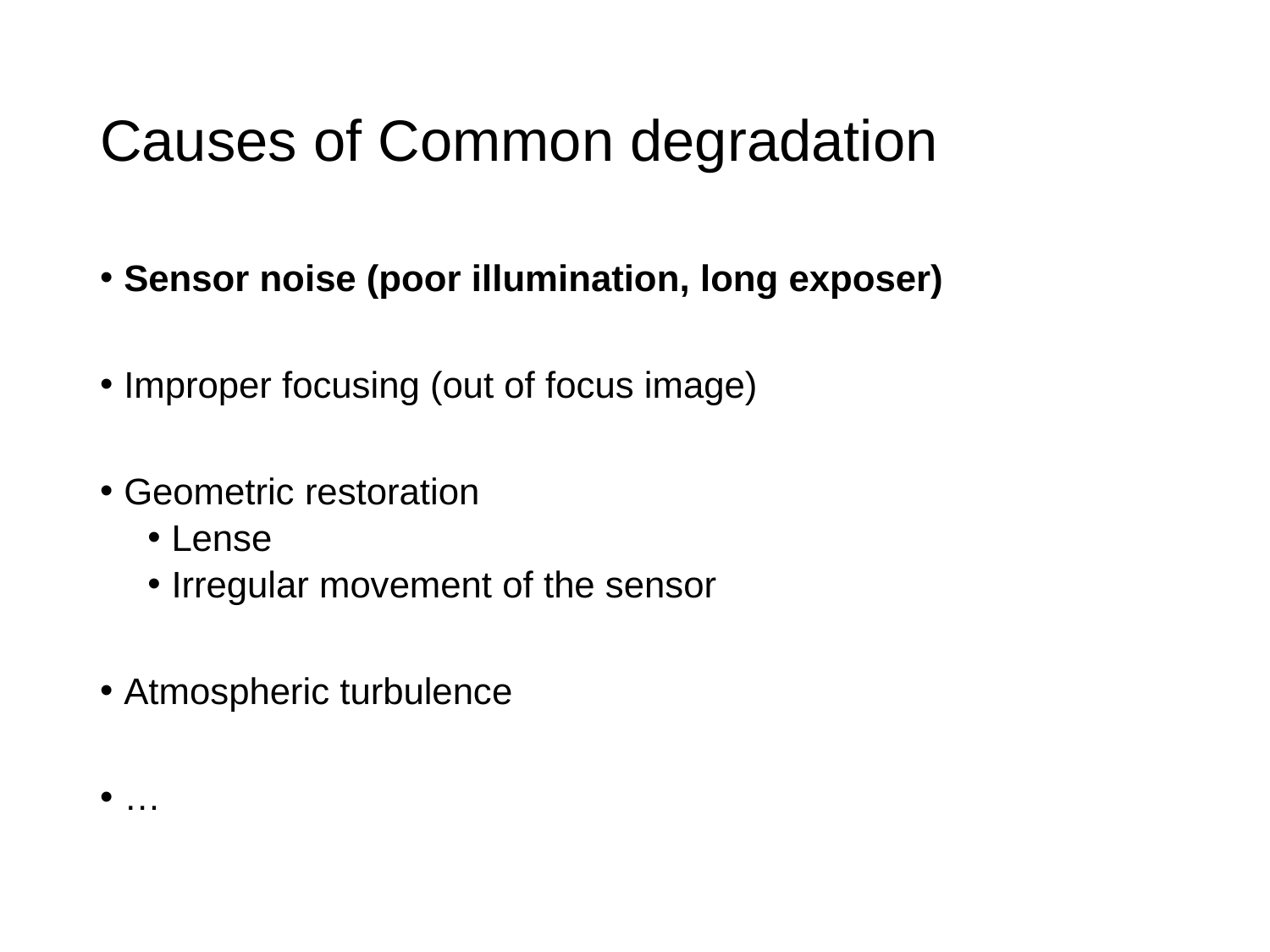

# Causes of Common degradation
Sensor noise (poor illumination, long exposer)

Improper focusing (out of focus image)

Geometric restoration
Lense
Irregular movement of the sensor

Atmospheric turbulence

…